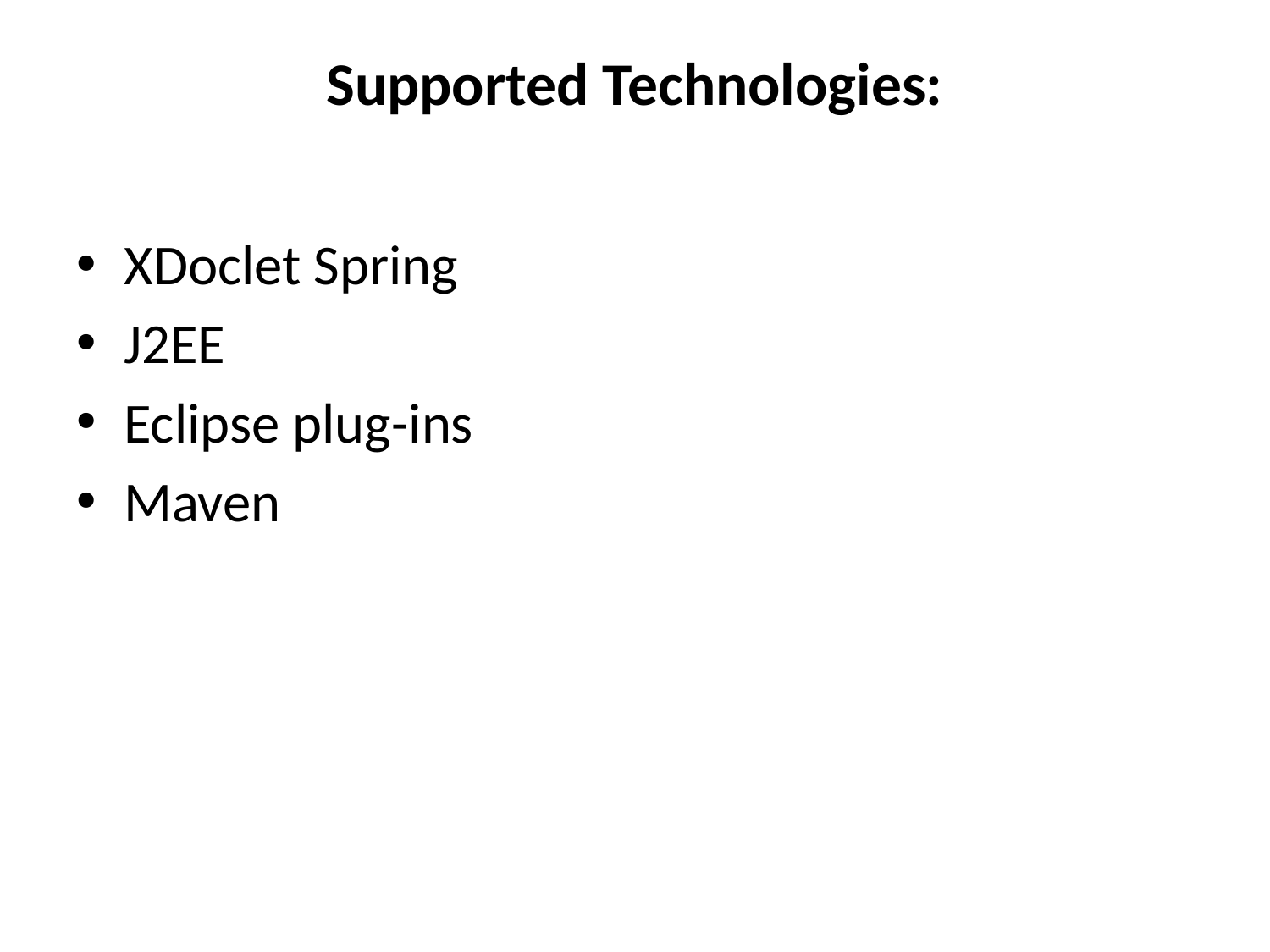

# Supported Technologies:
XDoclet Spring
J2EE
Eclipse plug-ins
Maven